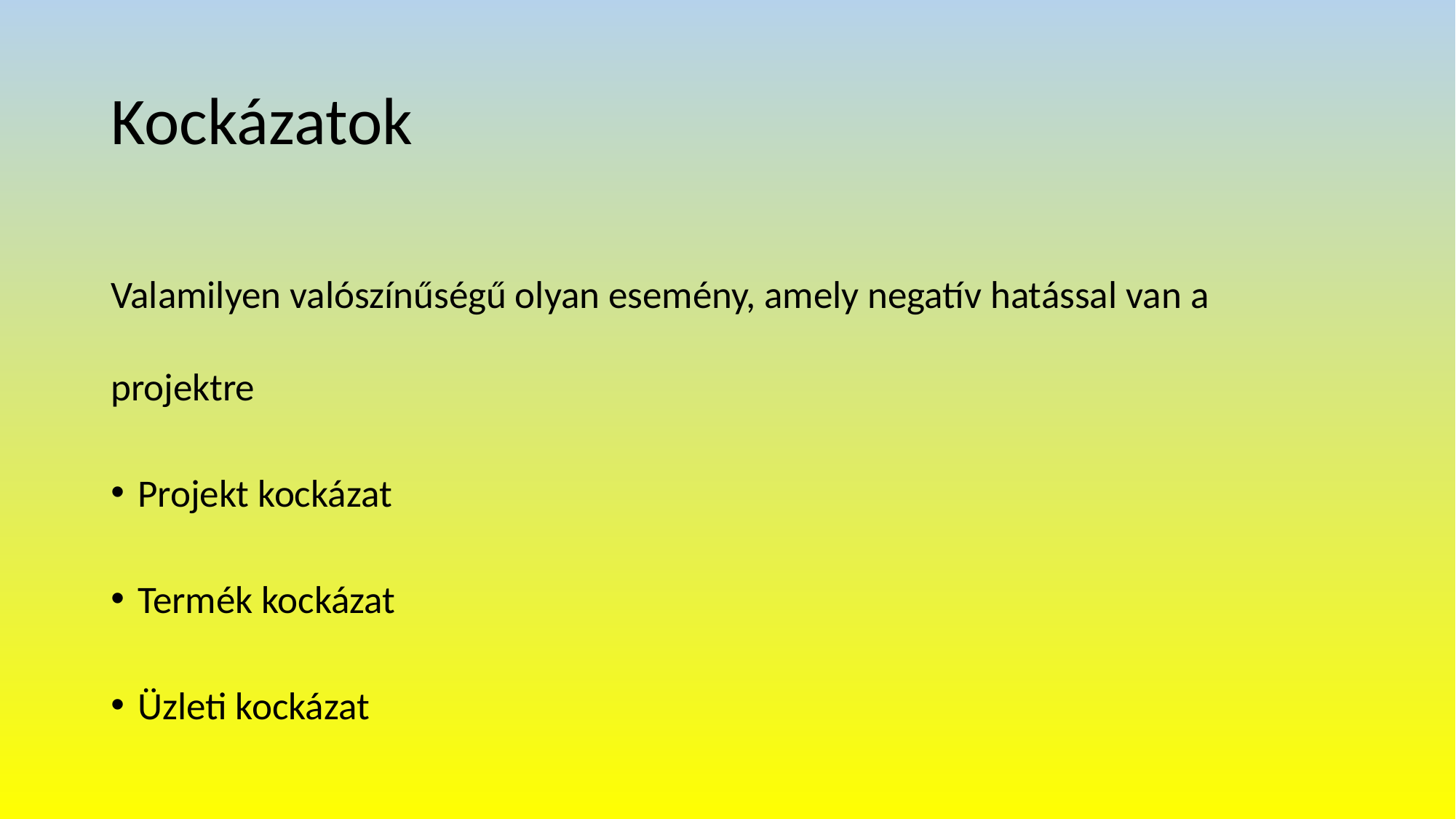

# Kockázatok
Valamilyen valószínűségű olyan esemény, amely negatív hatással van a projektre
Projekt kockázat
Termék kockázat
Üzleti kockázat